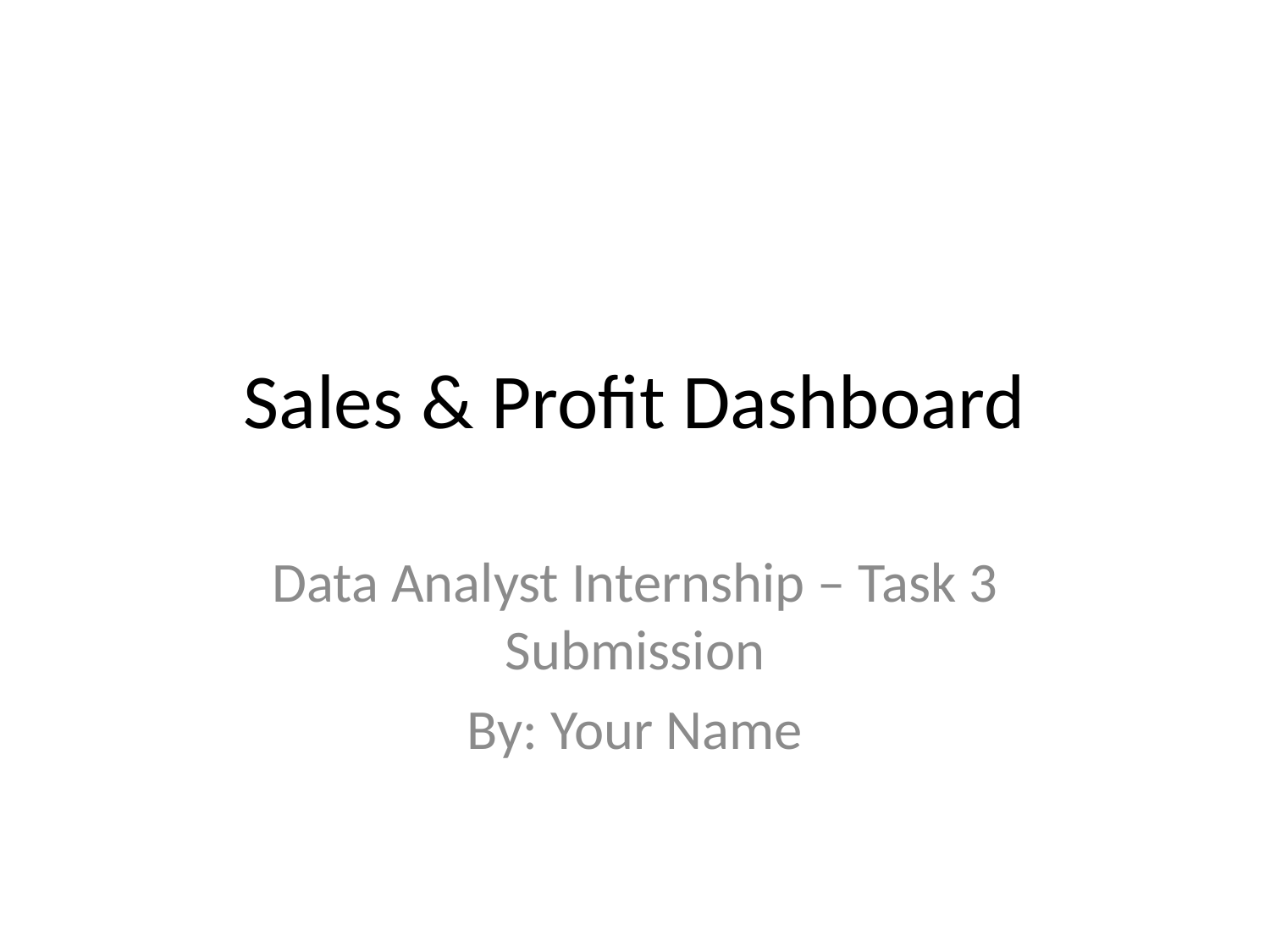

# Sales & Profit Dashboard
Data Analyst Internship – Task 3 Submission
By: Your Name